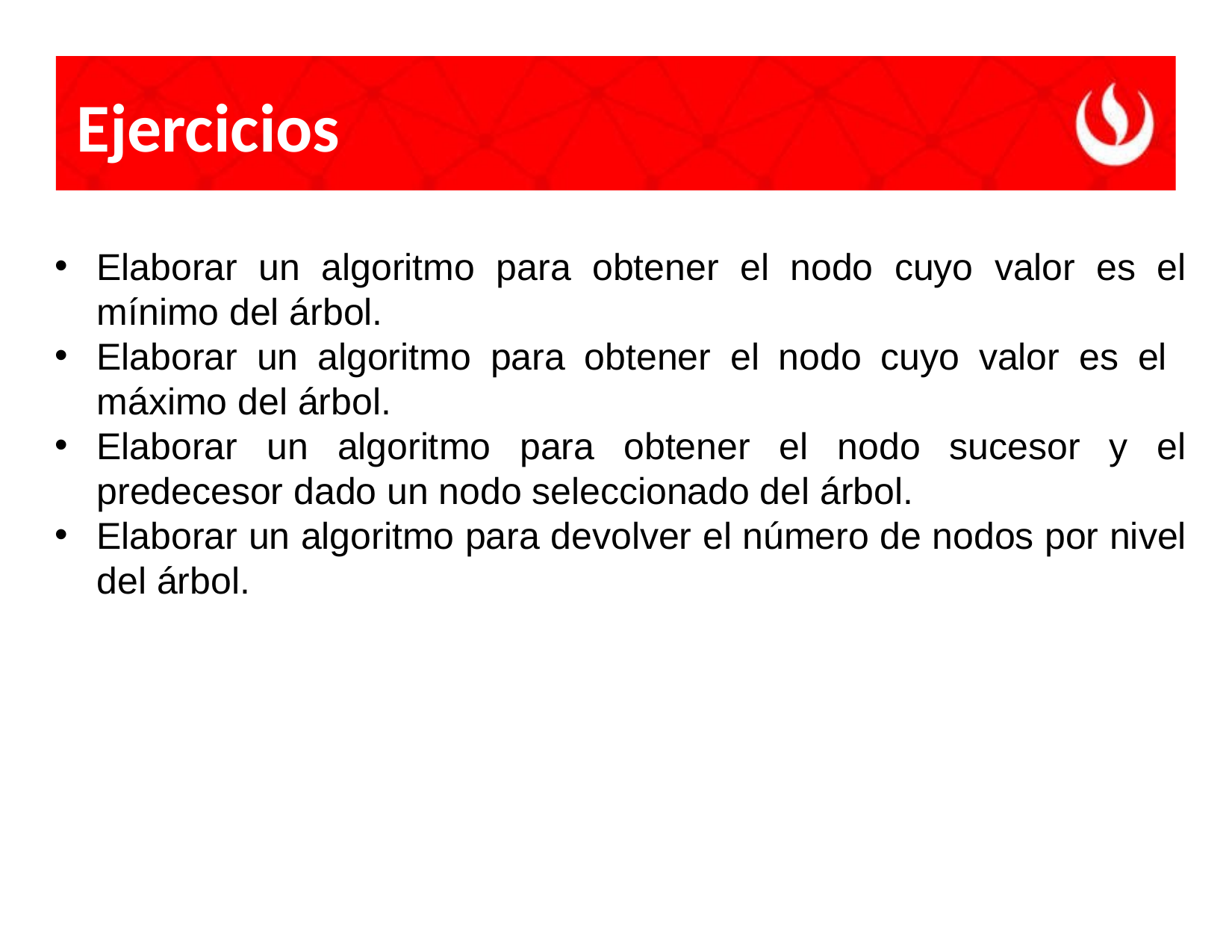

# Ejercicios
Elaborar un algoritmo para obtener el nodo cuyo valor es el mínimo del árbol.
Elaborar un algoritmo para obtener el nodo cuyo valor es el  máximo del árbol.
Elaborar un algoritmo para obtener el nodo sucesor y el predecesor dado un nodo seleccionado del árbol.
Elaborar un algoritmo para devolver el número de nodos por nivel del árbol.